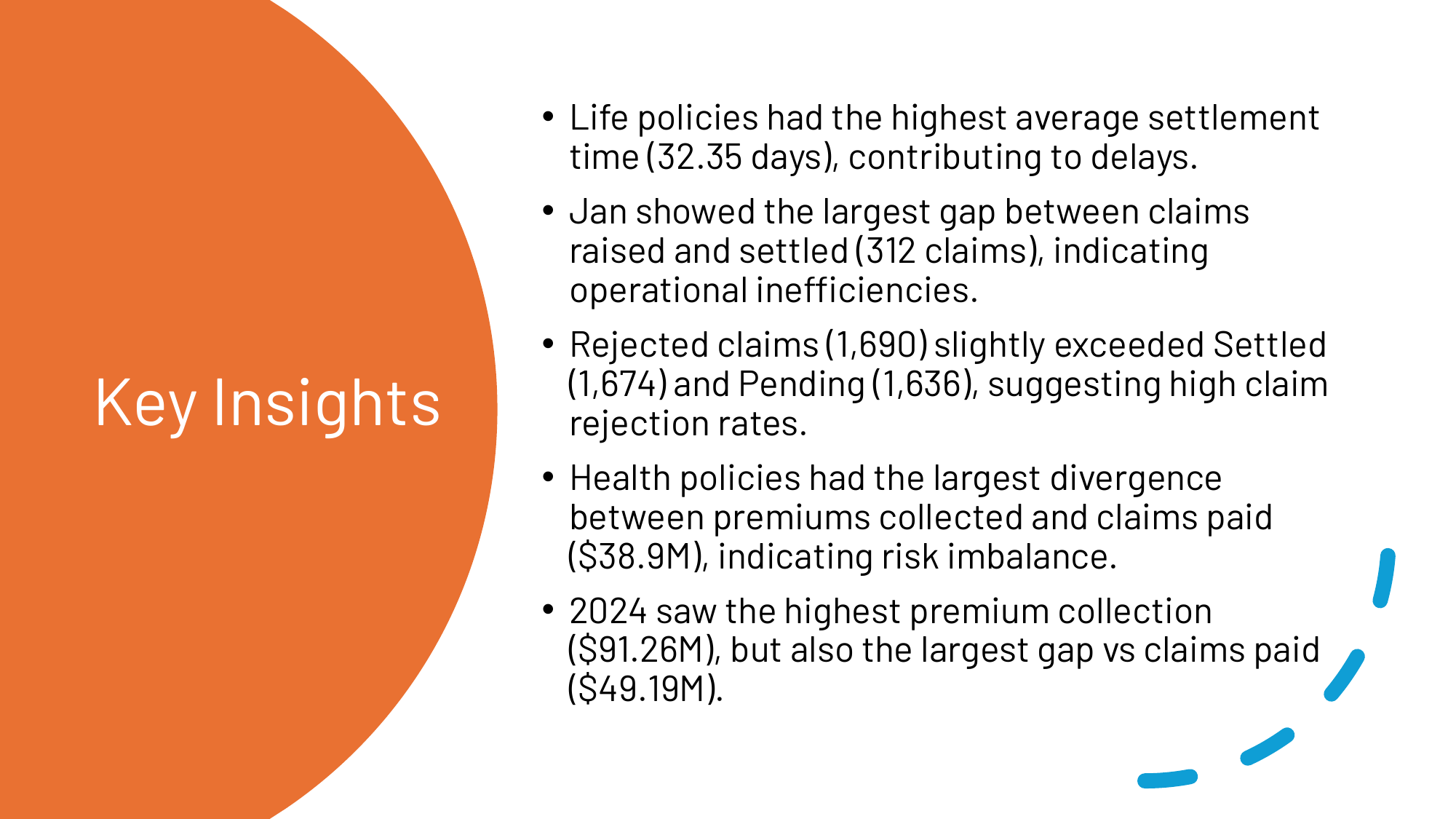

Life policies had the highest average settlement time (32.35 days), contributing to delays.
Jan showed the largest gap between claims raised and settled (312 claims), indicating operational inefficiencies.
Rejected claims (1,690) slightly exceeded Settled (1,674) and Pending (1,636), suggesting high claim rejection rates.
Health policies had the largest divergence between premiums collected and claims paid ($38.9M), indicating risk imbalance.
2024 saw the highest premium collection ($91.26M), but also the largest gap vs claims paid ($49.19M).
# Key Insights